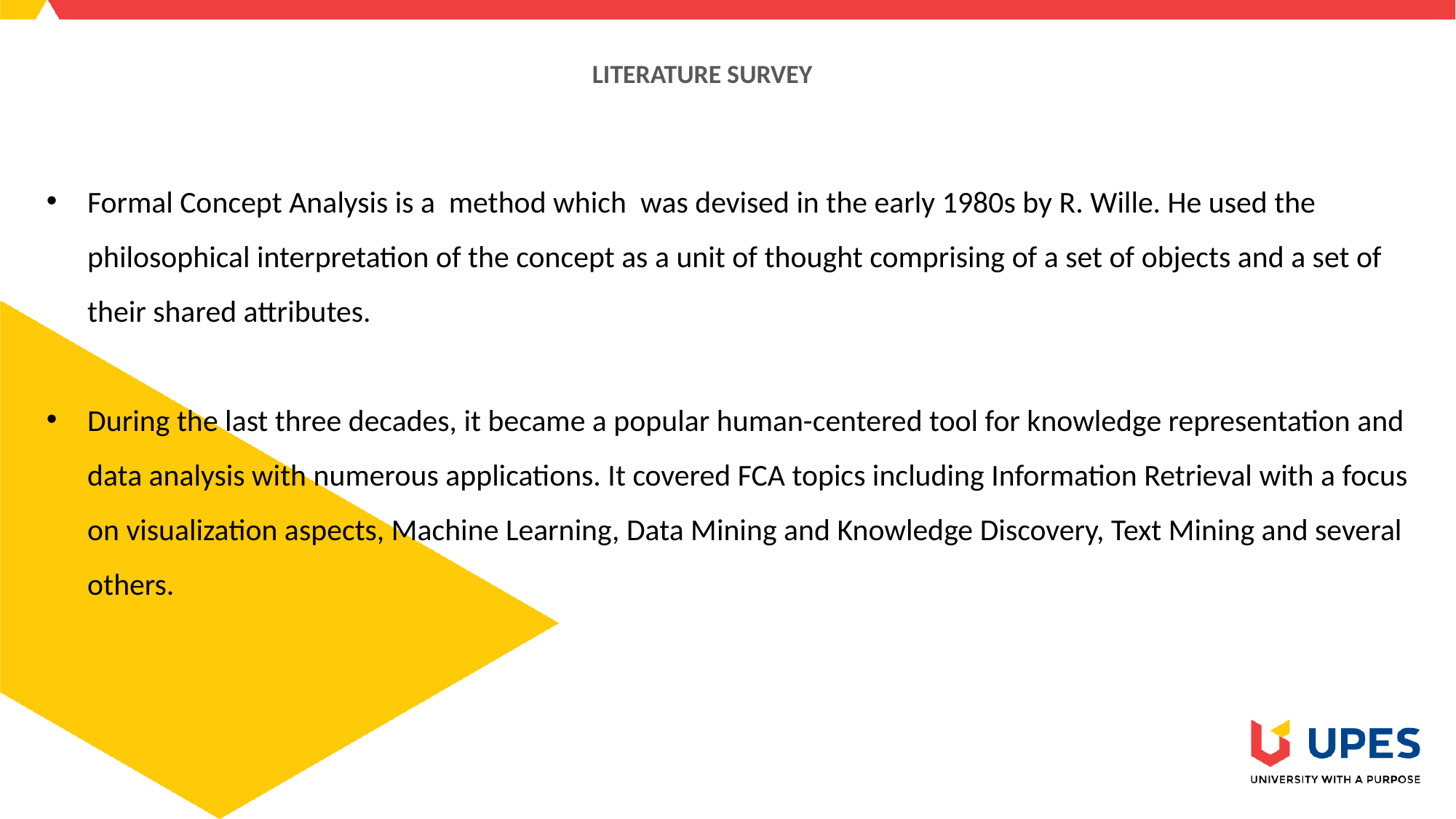

# LITERATURE SURVEY
Formal Concept Analysis is a  method which  was devised in the early 1980s by R. Wille. He used the philosophical interpretation of the concept as a unit of thought comprising of a set of objects and a set of their shared attributes.

During the last three decades, it became a popular human-centered tool for knowledge representation and data analysis with numerous applications. It covered FCA topics including Information Retrieval with a focus on visualization aspects, Machine Learning, Data Mining and Knowledge Discovery, Text Mining and several others.